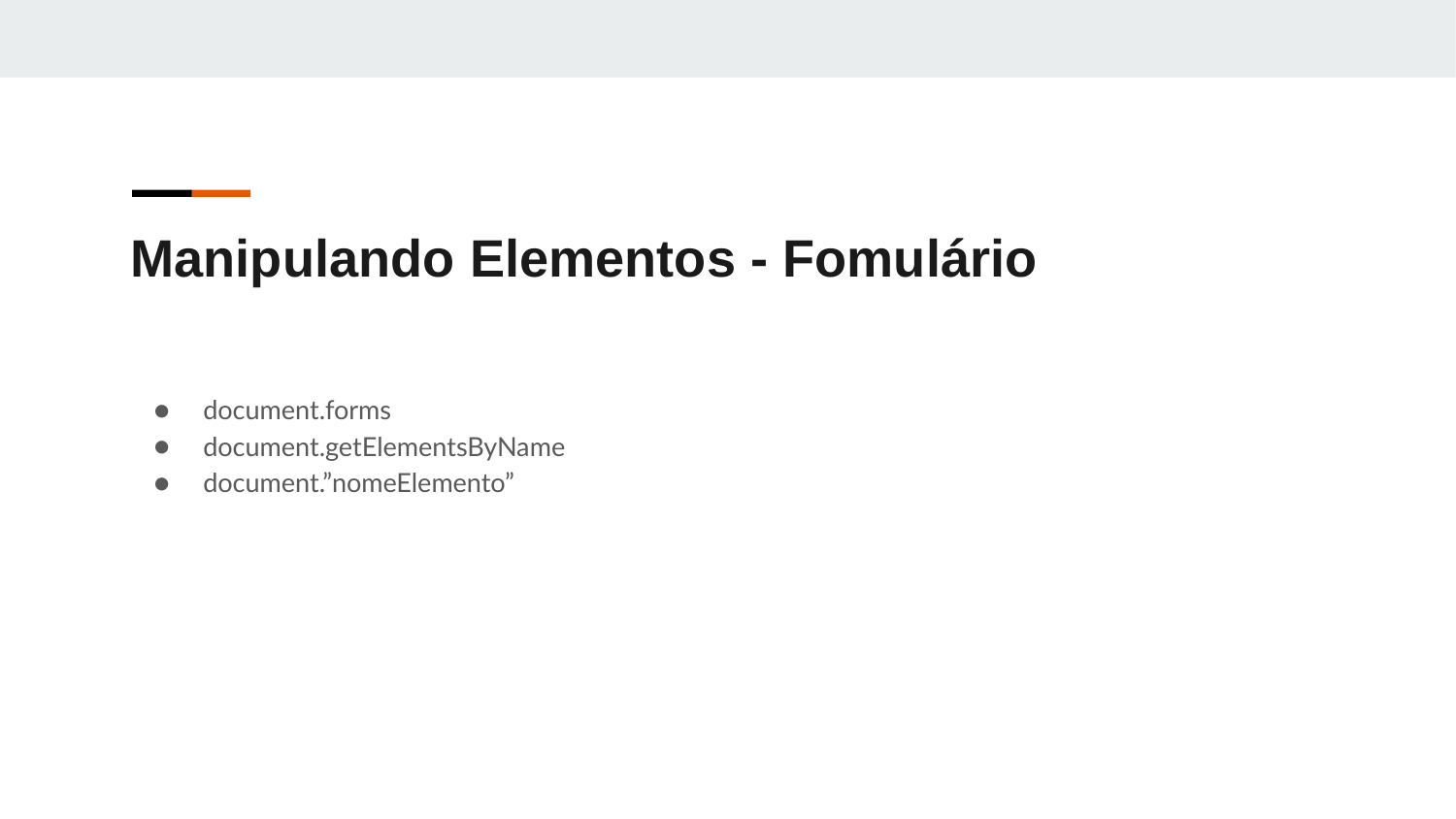

Manipulando Elementos - Fomulário

document.forms
document.getElementsByName
document.”nomeElemento”